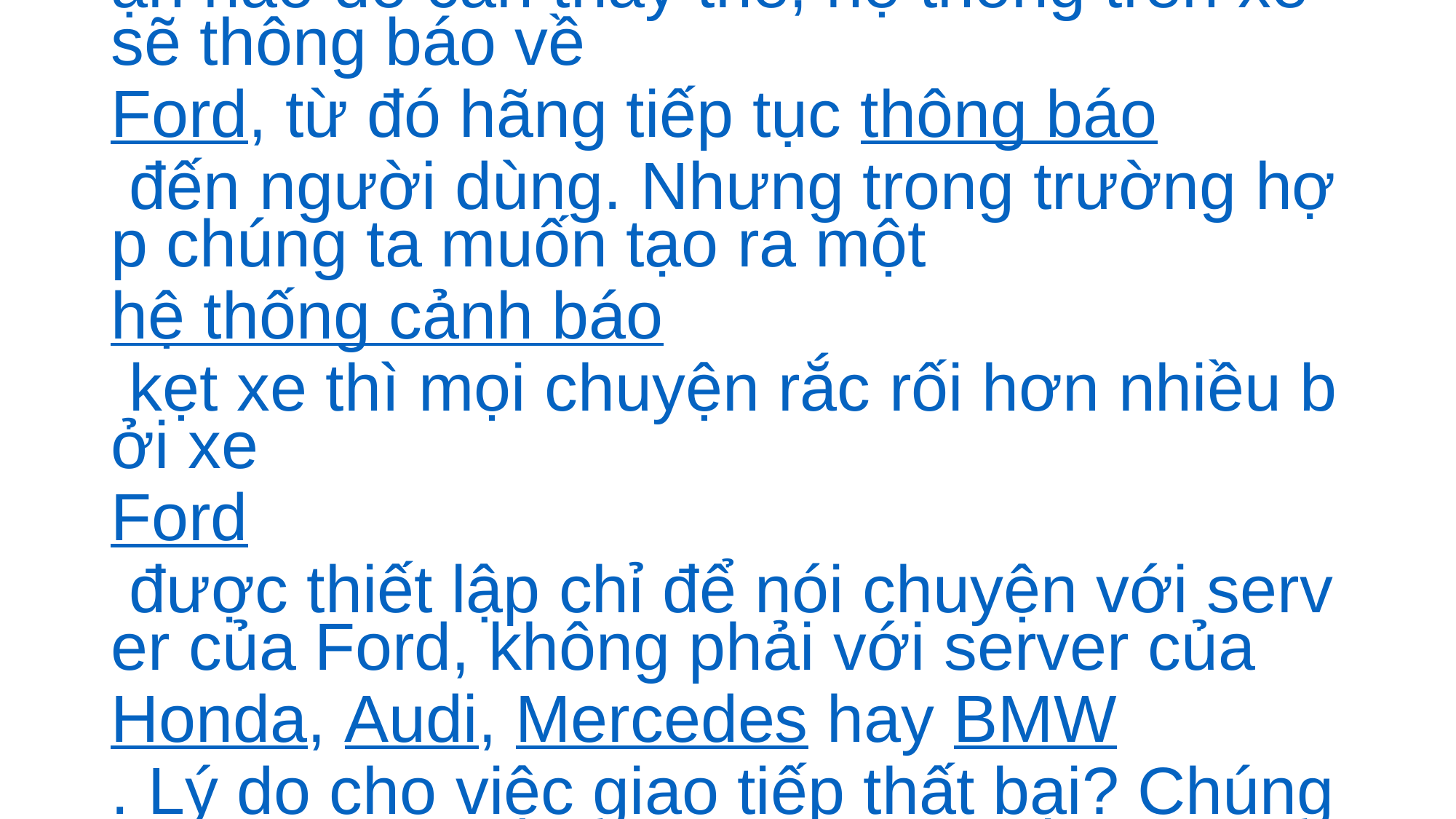

# ii. Lấy ví dụ như xe ô tô chẳng hạn. Một chiếc Ford Focus có thể giao tiếp cực kì tốt đến các dịch vụ và trung tâm dữ liệu của Ford khi gửi dữ liệu lên mạng. Nếu một bộ phận nào đó cần thay thế, hệ thống trên xe sẽ thông báo về Ford, từ đó hãng tiếp tục thông báo đến người dùng. Nhưng trong trường hợp chúng ta muốn tạo ra một hệ thống cảnh báo kẹt xe thì mọi chuyện rắc rối hơn nhiều bởi xe Ford được thiết lập chỉ để nói chuyện với server của Ford, không phải với server của Honda, Audi, Mercedes hay BMW. Lý do cho việc giao tiếp thất bại? Chúng ta thiếu đi một ngôn ngữ chung. Và để thiết lập cho các hệ thống này nói chuyện được với nhau thì rất tốn kém, đắt tiền.[17]